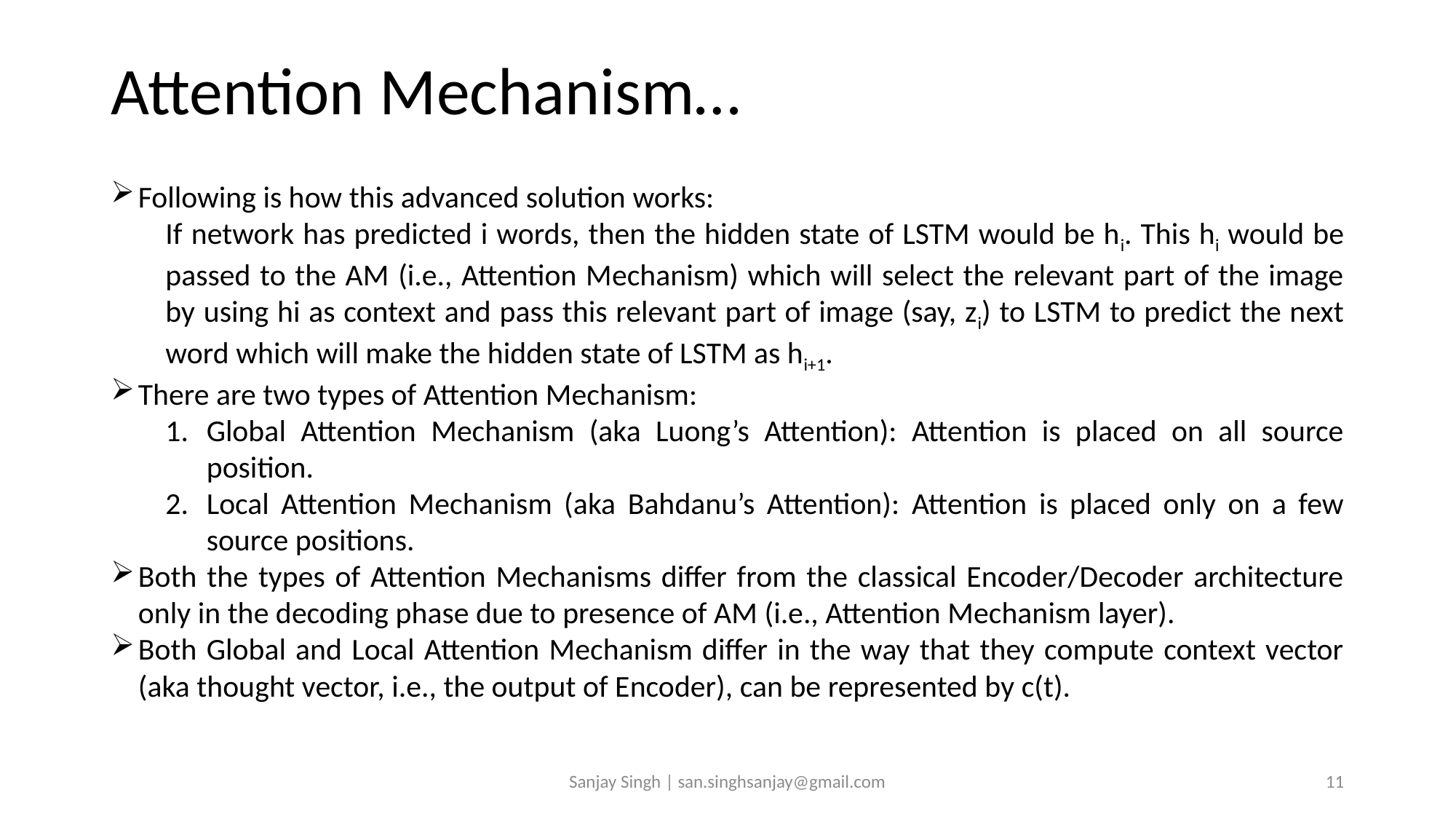

# Attention Mechanism…
Following is how this advanced solution works:
If network has predicted i words, then the hidden state of LSTM would be hi. This hi would be passed to the AM (i.e., Attention Mechanism) which will select the relevant part of the image by using hi as context and pass this relevant part of image (say, zi) to LSTM to predict the next word which will make the hidden state of LSTM as hi+1.
There are two types of Attention Mechanism:
Global Attention Mechanism (aka Luong’s Attention): Attention is placed on all source position.
Local Attention Mechanism (aka Bahdanu’s Attention): Attention is placed only on a few source positions.
Both the types of Attention Mechanisms differ from the classical Encoder/Decoder architecture only in the decoding phase due to presence of AM (i.e., Attention Mechanism layer).
Both Global and Local Attention Mechanism differ in the way that they compute context vector (aka thought vector, i.e., the output of Encoder), can be represented by c(t).
Sanjay Singh | san.singhsanjay@gmail.com
11